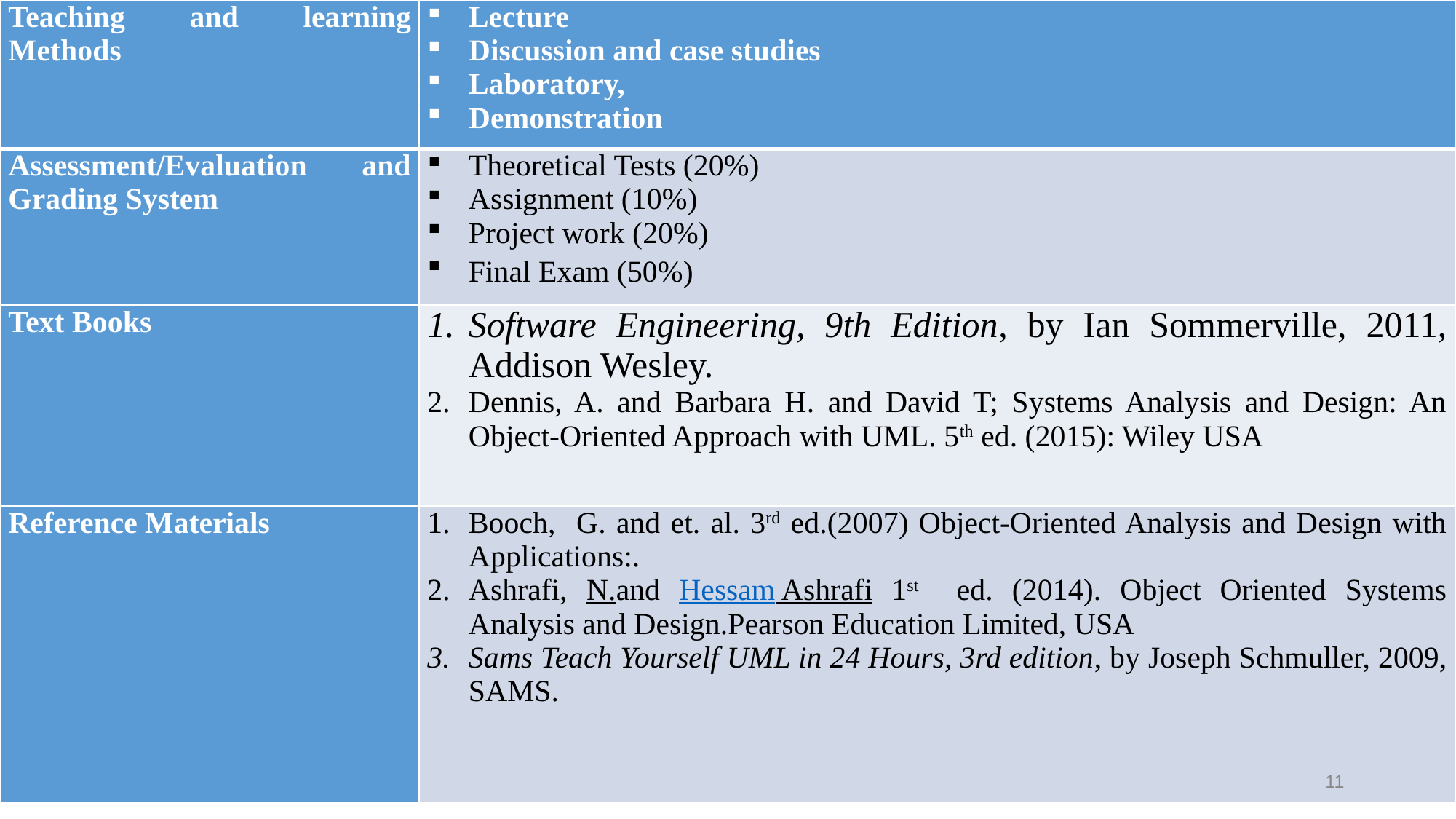

| Teaching and learning Methods | Lecture Discussion and case studies Laboratory, Demonstration |
| --- | --- |
| Assessment/Evaluation and Grading System | Theoretical Tests (20%) Assignment (10%) Project work (20%) Final Exam (50%) |
| Text Books | Software Engineering, 9th Edition, by Ian Sommerville, 2011, Addison Wesley. Dennis, A. and Barbara H. and David T; Systems Analysis and Design: An Object-Oriented Approach with UML. 5th ed. (2015): Wiley USA |
| Reference Materials | Booch, G. and et. al. 3rd ed.(2007) Object-Oriented Analysis and Design with Applications:. Ashrafi, N.and Hessam Ashrafi 1st ed. (2014). Object Oriented Systems Analysis and Design.Pearson Education Limited, USA Sams Teach Yourself UML in 24 Hours, 3rd edition, by Joseph Schmuller, 2009, SAMS. |

11